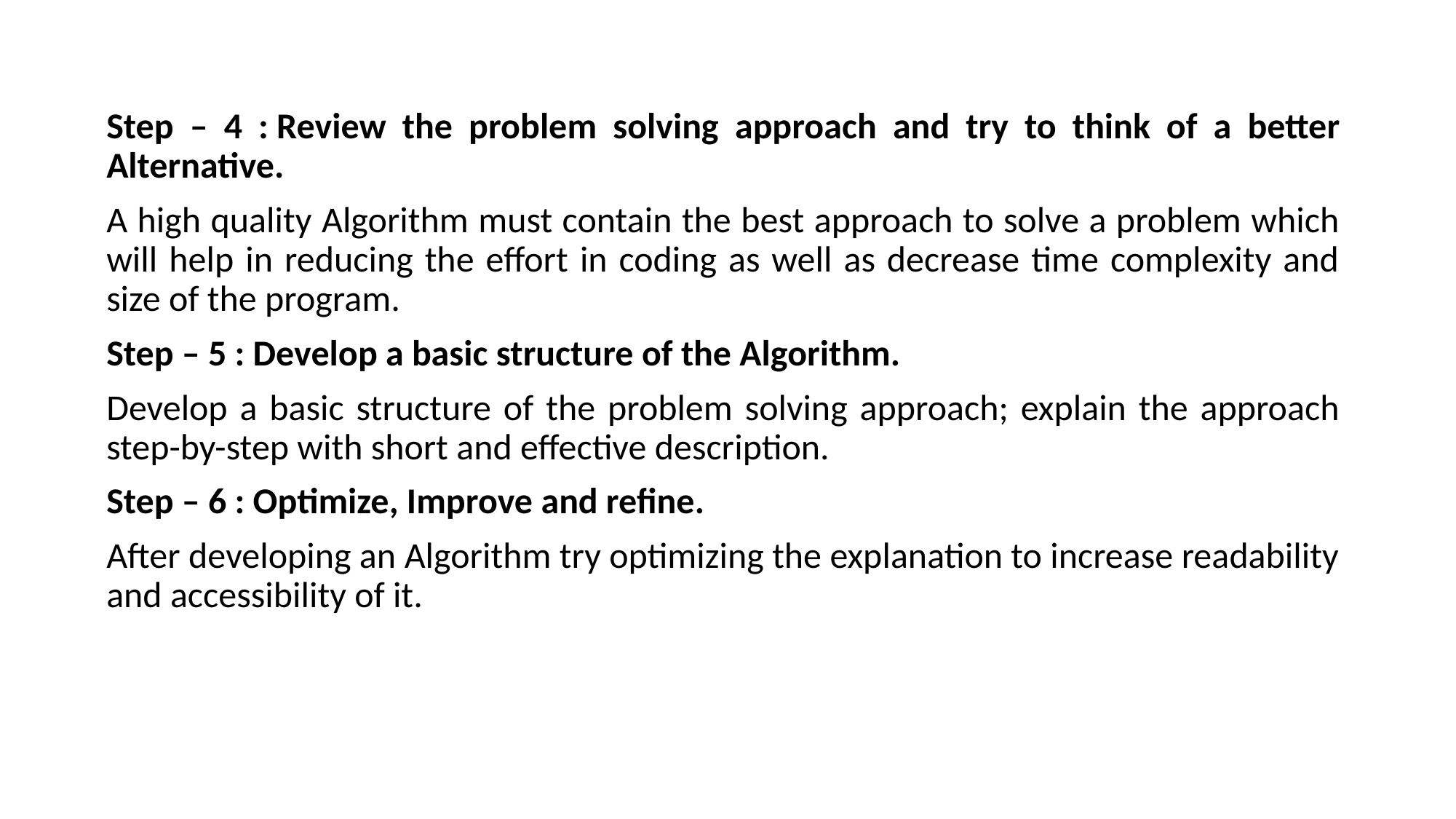

Step – 4 : Review the problem solving approach and try to think of a better Alternative.
A high quality Algorithm must contain the best approach to solve a problem which will help in reducing the effort in coding as well as decrease time complexity and size of the program.
Step – 5 : Develop a basic structure of the Algorithm.
Develop a basic structure of the problem solving approach; explain the approach step-by-step with short and effective description.
Step – 6 : Optimize, Improve and refine.
After developing an Algorithm try optimizing the explanation to increase readability and accessibility of it.